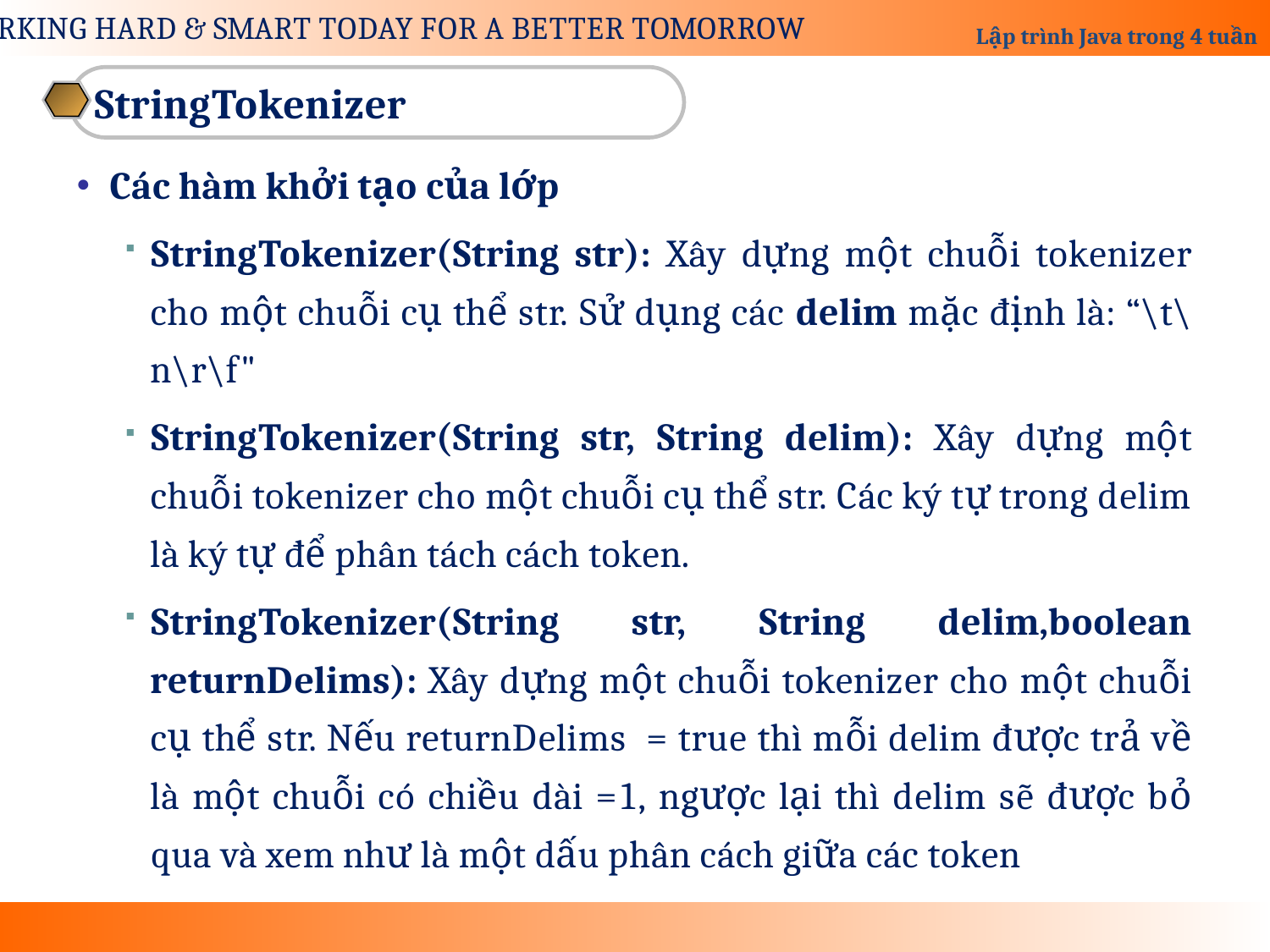

StringTokenizer

Các hàm khởi tạo của lớp
StringTokenizer(String str): Xây dựng một chuỗi tokenizer cho một chuỗi cụ thể str. Sử dụng các delim mặc định là: “\t\n\r\f"
StringTokenizer(String str, String delim): Xây dựng một chuỗi tokenizer cho một chuỗi cụ thể str. Các ký tự trong delim là ký tự để phân tách cách token.
StringTokenizer(String str, String delim,boolean returnDelims): Xây dựng một chuỗi tokenizer cho một chuỗi cụ thể str. Nếu returnDelims  = true thì mỗi delim được trả về là một chuỗi có chiều dài =1, ngược lại thì delim sẽ được bỏ qua và xem như là một dấu phân cách giữa các token